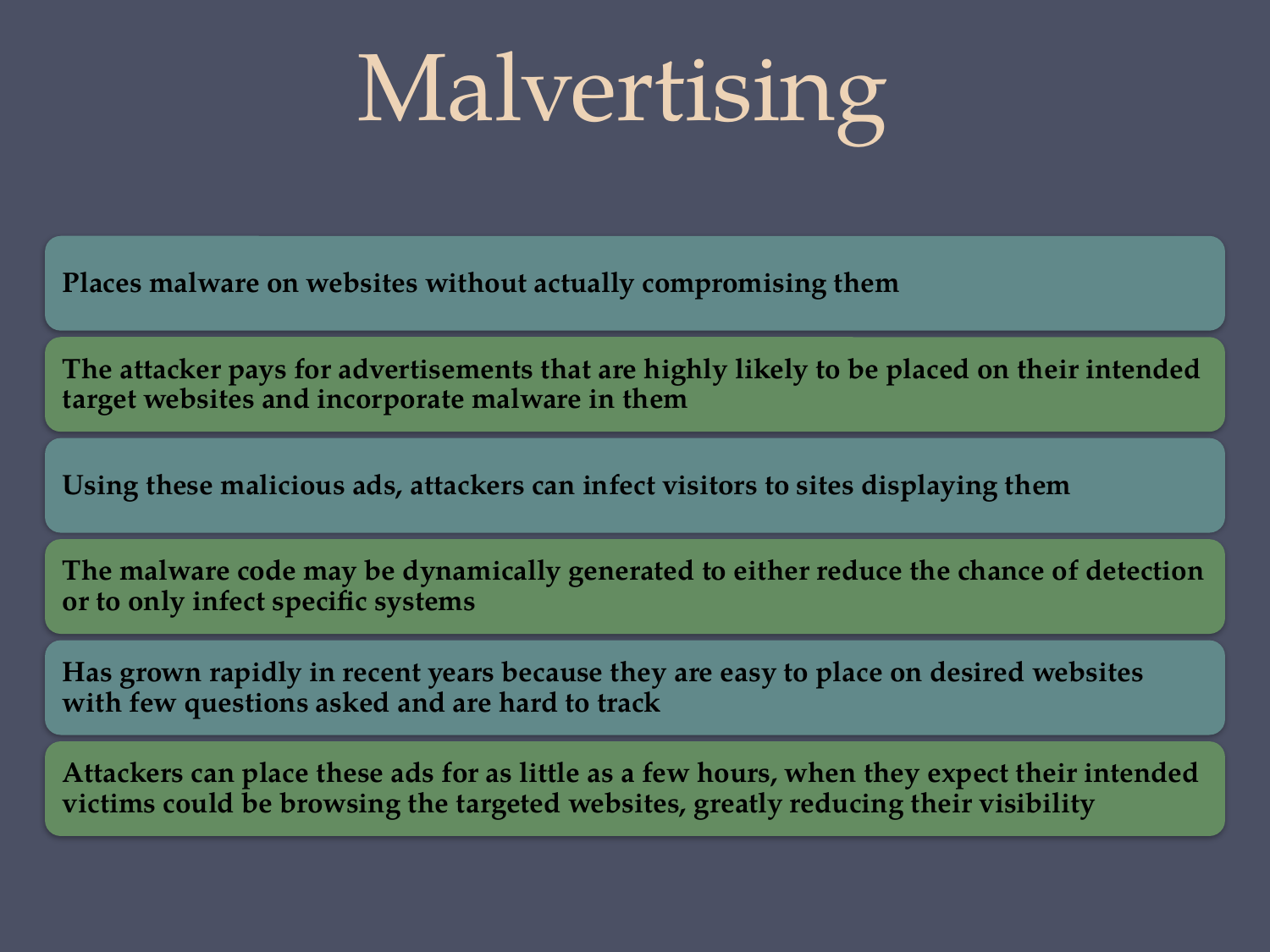

# Malvertising
Places malware on websites without actually compromising them
The attacker pays for advertisements that are highly likely to be placed on their intended target websites and incorporate malware in them
Using these malicious ads, attackers can infect visitors to sites displaying them
The malware code may be dynamically generated to either reduce the chance of detection or to only infect specific systems
Has grown rapidly in recent years because they are easy to place on desired websites with few questions asked and are hard to track
Attackers can place these ads for as little as a few hours, when they expect their intended victims could be browsing the targeted websites, greatly reducing their visibility